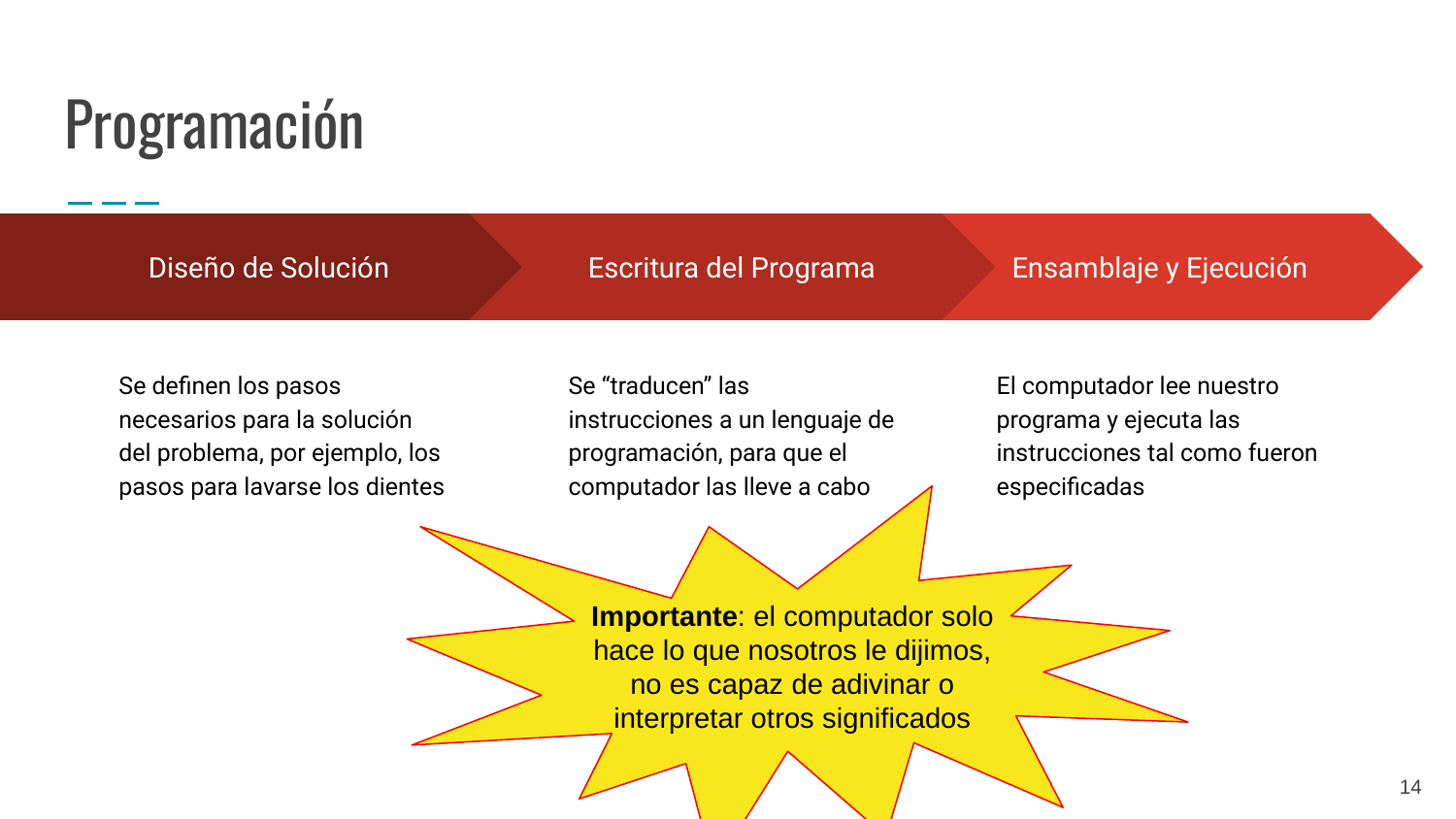

# Programación
Escritura del Programa
Se “traducen” las instrucciones a un lenguaje de programación, para que el computador las lleve a cabo
Ensamblaje y Ejecución
El computador lee nuestro programa y ejecuta las instrucciones tal como fueron especificadas
Diseño de Solución
Se definen los pasos necesarios para la solución del problema, por ejemplo, los pasos para lavarse los dientes

Importante: el computador solo hace lo que nosotros le dijimos, no es capaz de adivinar o interpretar otros significados
14